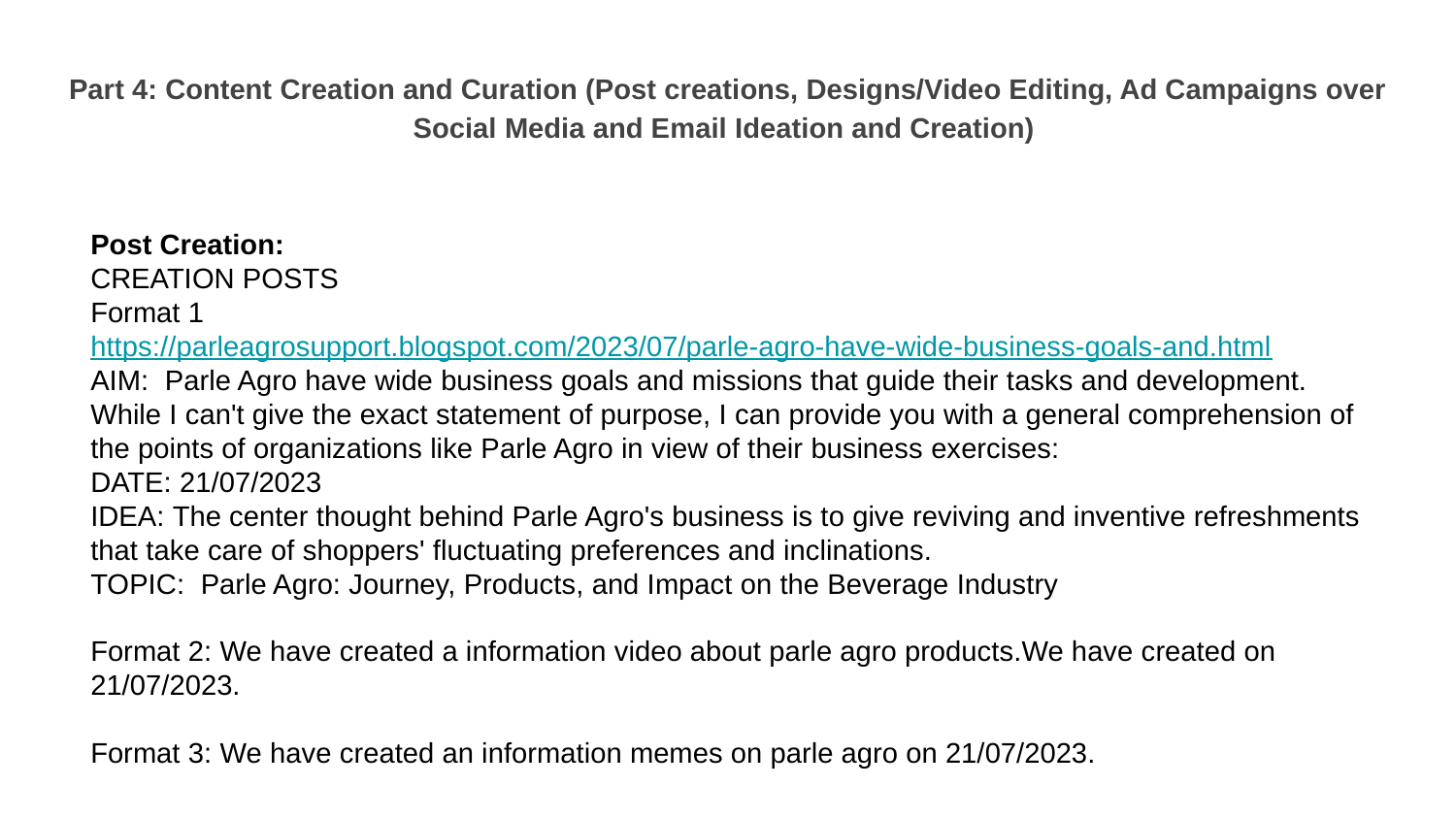

Part 4: Content Creation and Curation (Post creations, Designs/Video Editing, Ad Campaigns over Social Media and Email Ideation and Creation)
Post Creation:
CREATION POSTS
Format 1
https://parleagrosupport.blogspot.com/2023/07/parle-agro-have-wide-business-goals-and.html
AIM:  Parle Agro have wide business goals and missions that guide their tasks and development. While I can't give the exact statement of purpose, I can provide you with a general comprehension of the points of organizations like Parle Agro in view of their business exercises:
DATE: 21/07/2023
IDEA: The center thought behind Parle Agro's business is to give reviving and inventive refreshments that take care of shoppers' fluctuating preferences and inclinations.
TOPIC:  Parle Agro: Journey, Products, and Impact on the Beverage Industry

Format 2: We have created a information video about parle agro products.We have created on 21/07/2023.

Format 3: We have created an information memes on parle agro on 21/07/2023.